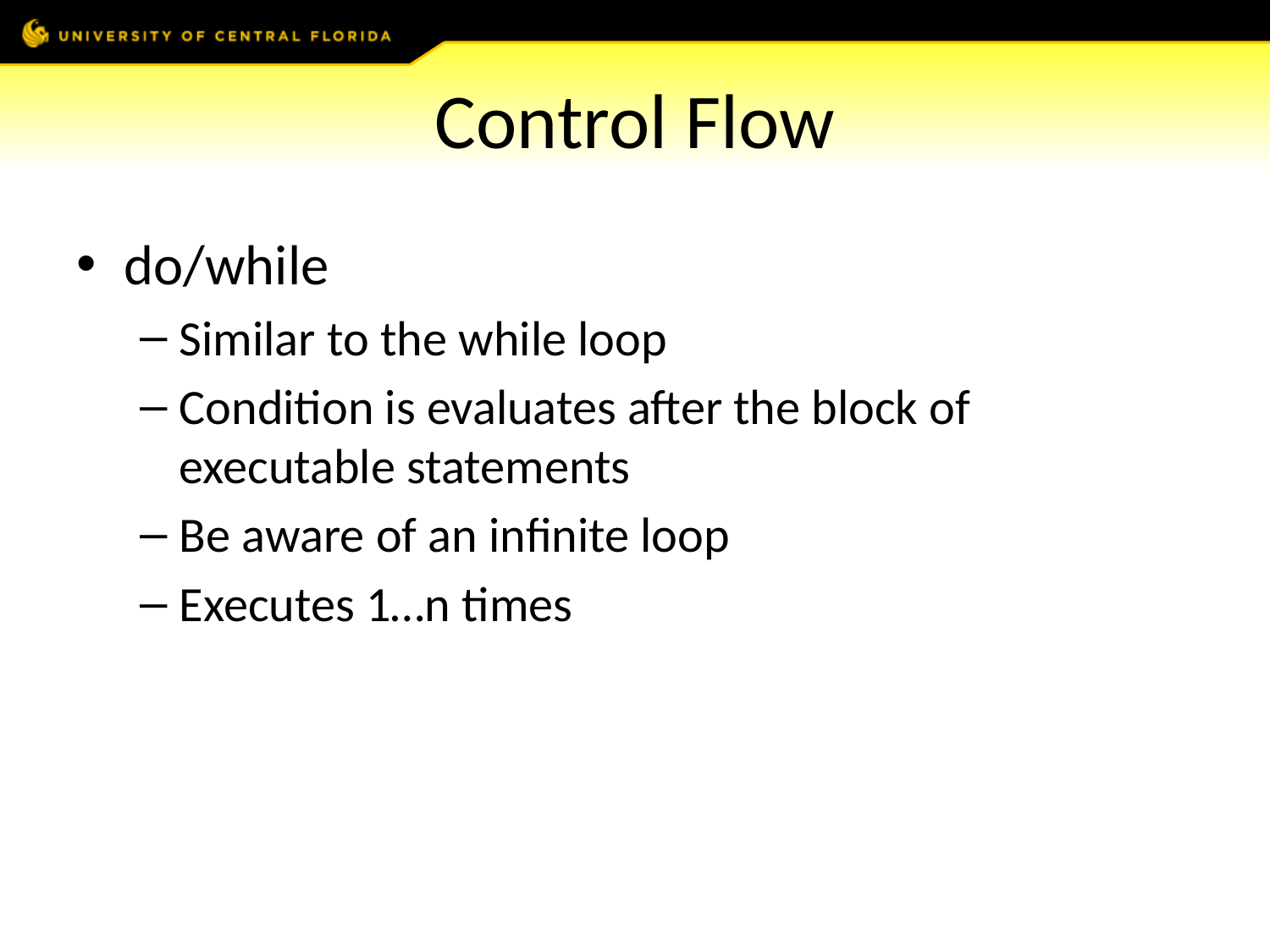

# Control Flow
do/while
Similar to the while loop
Condition is evaluates after the block of executable statements
Be aware of an infinite loop
Executes 1…n times